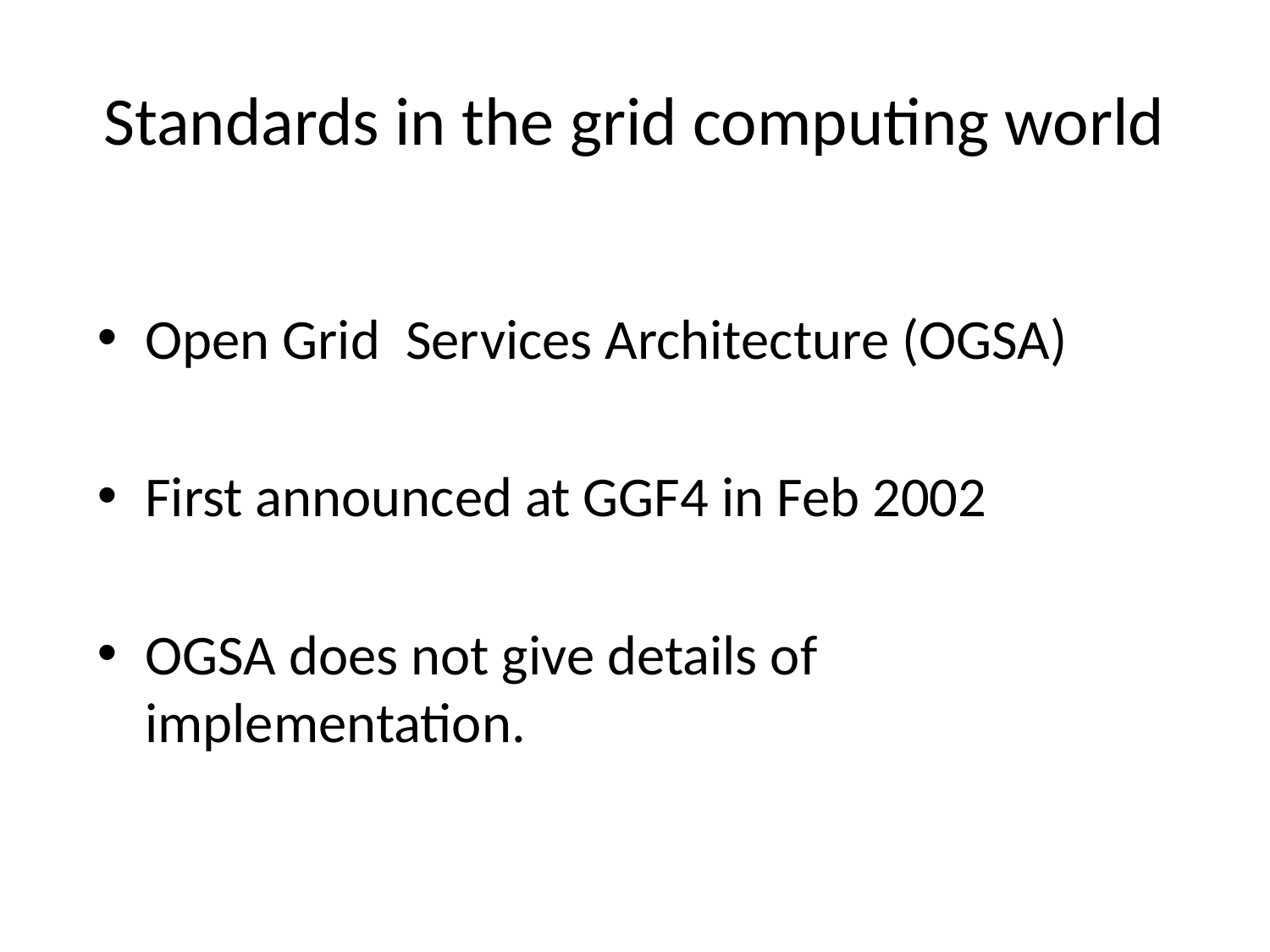

# Standards in the grid computing world
Open Grid  Services Architecture (OGSA)

First announced at GGF4 in Feb 2002

OGSA does not give details of implementation.